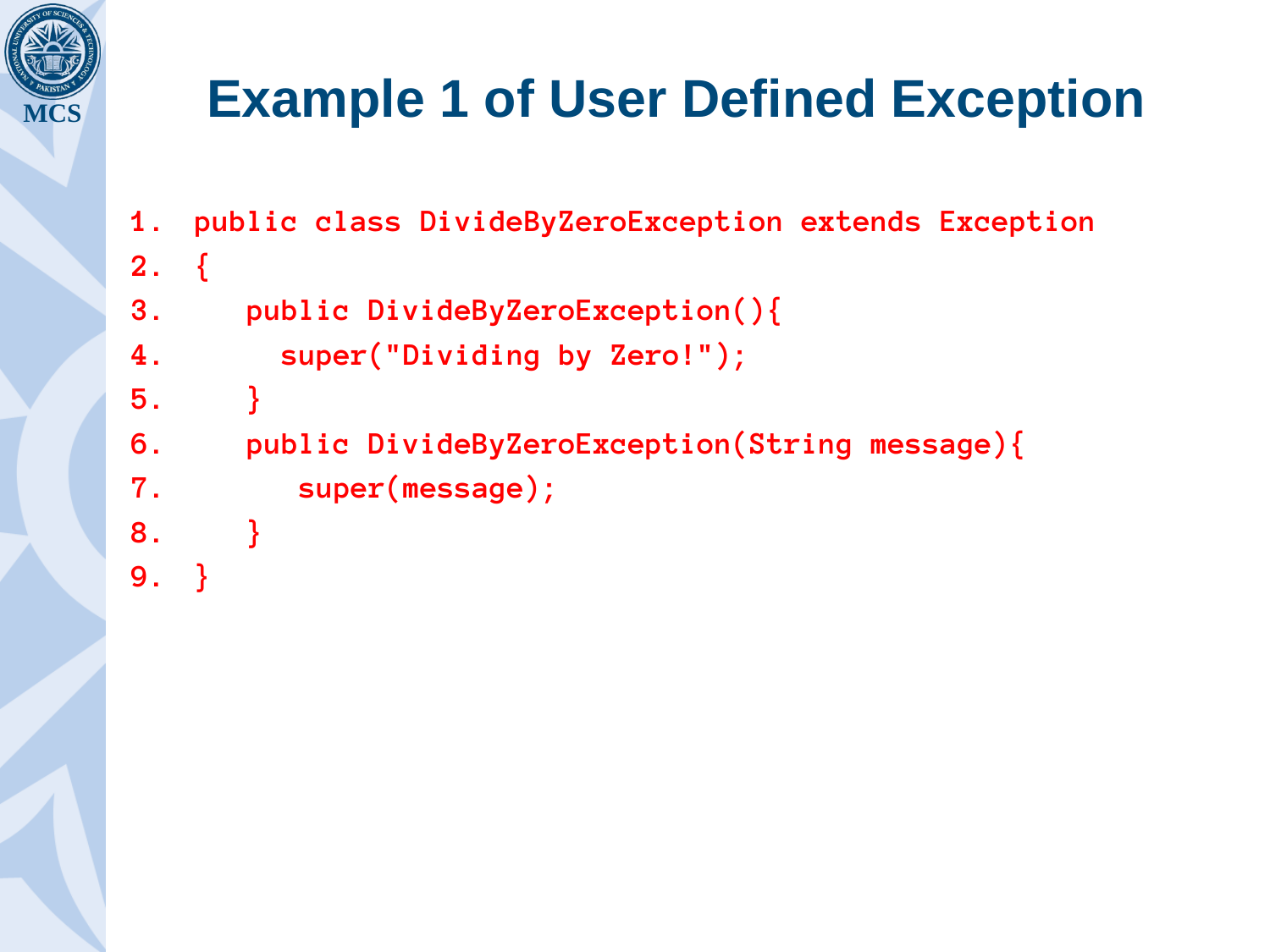

# Example 1 of User Defined Exception
public class DivideByZeroException extends Exception
{
   public DivideByZeroException(){
     super("Dividing by Zero!");
   }
   public DivideByZeroException(String message){
      super(message);
   }
}